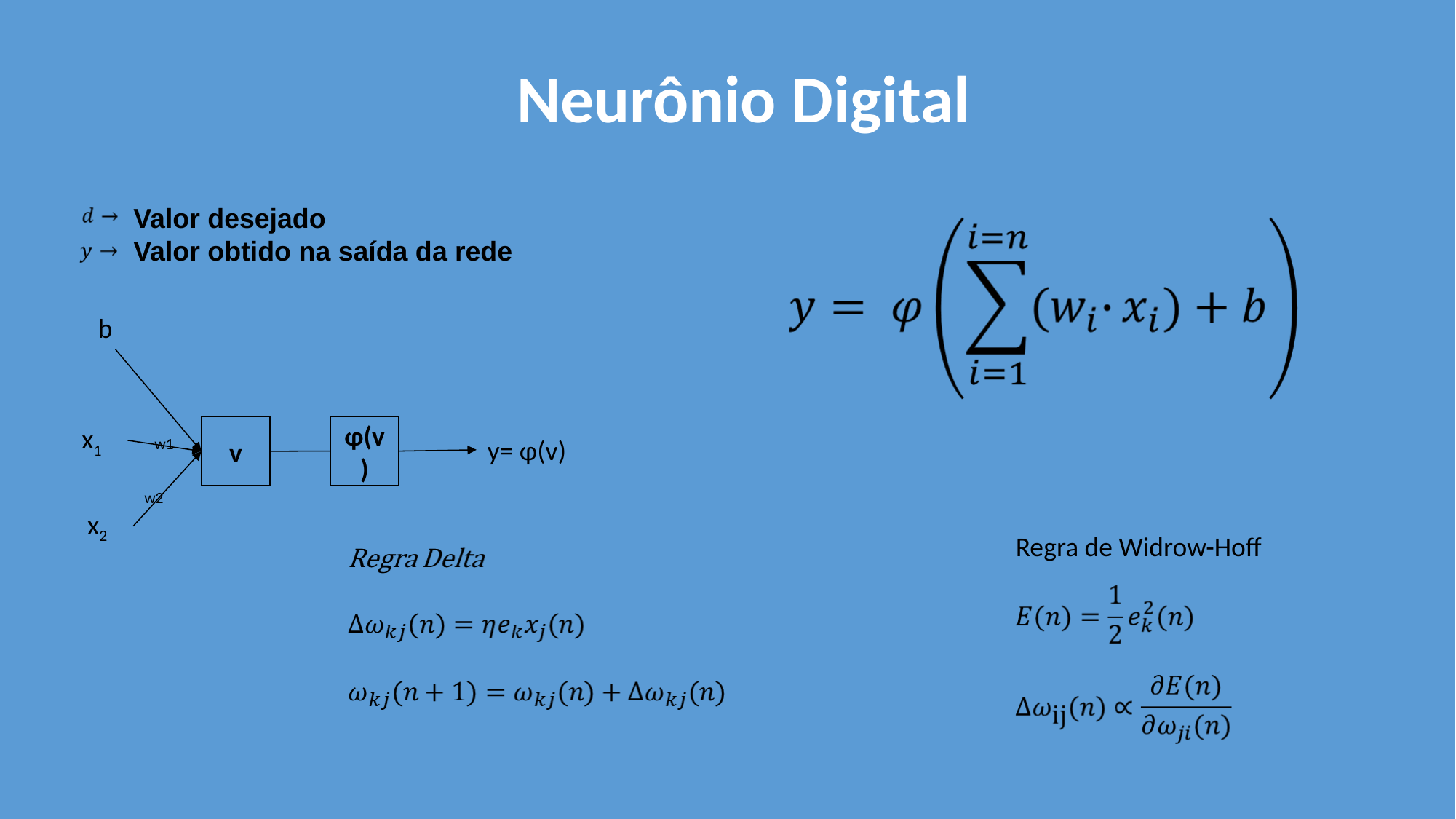

# Neurônio Digital
Valor desejado
Valor obtido na saída da rede

b
w1
x1
φ(v)
v
y= φ(v)
w2
x2
Regra de Widrow-Hoff